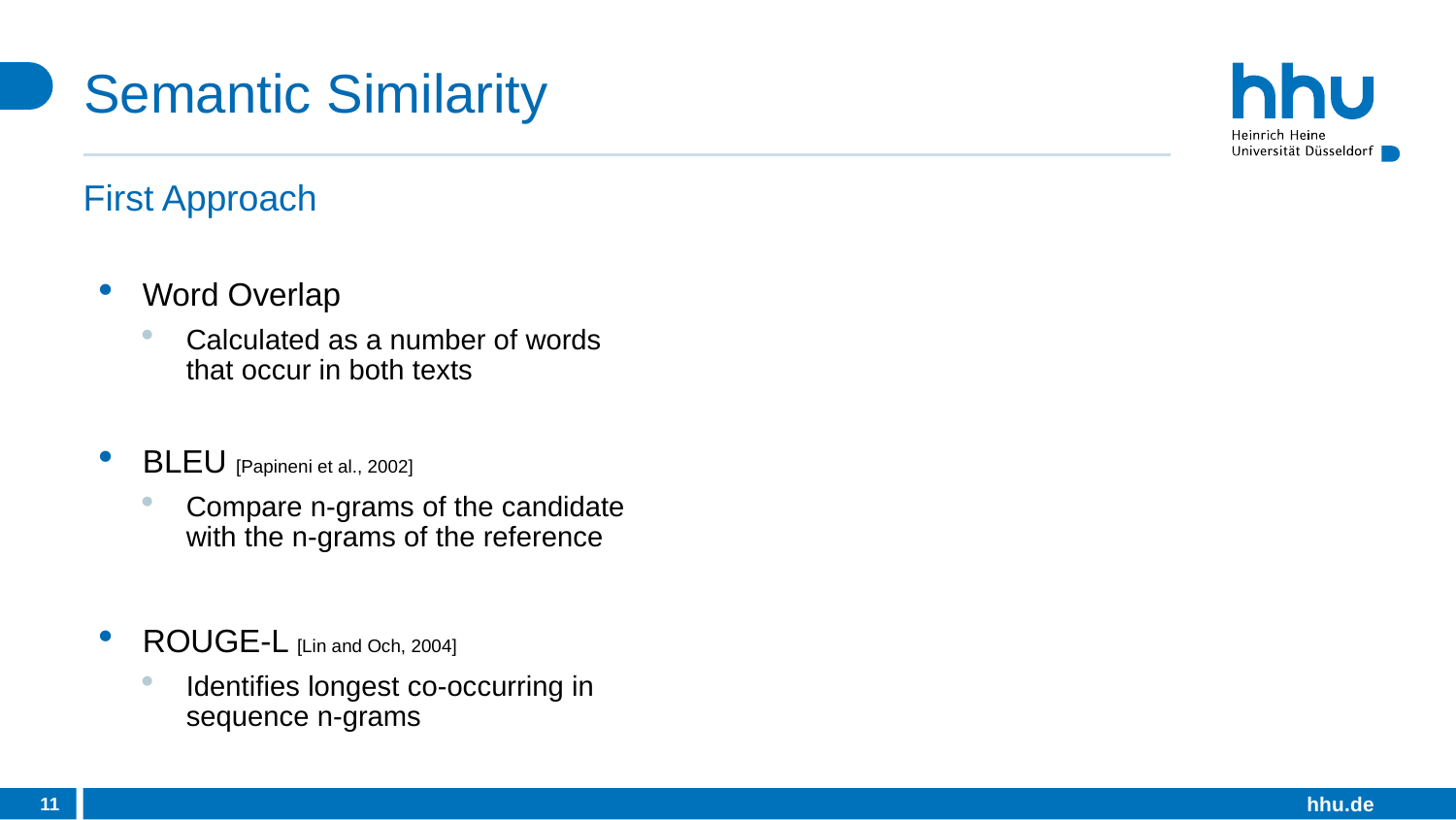

# Semantic Similarity
First Approach
Word Overlap
Calculated as a number of words that occur in both texts

BLEU [Papineni et al., 2002]
Compare n-grams of the candidate with the n-grams of the reference

ROUGE-L [Lin and Och, 2004]
Identifies longest co-occurring in sequence n-grams

11